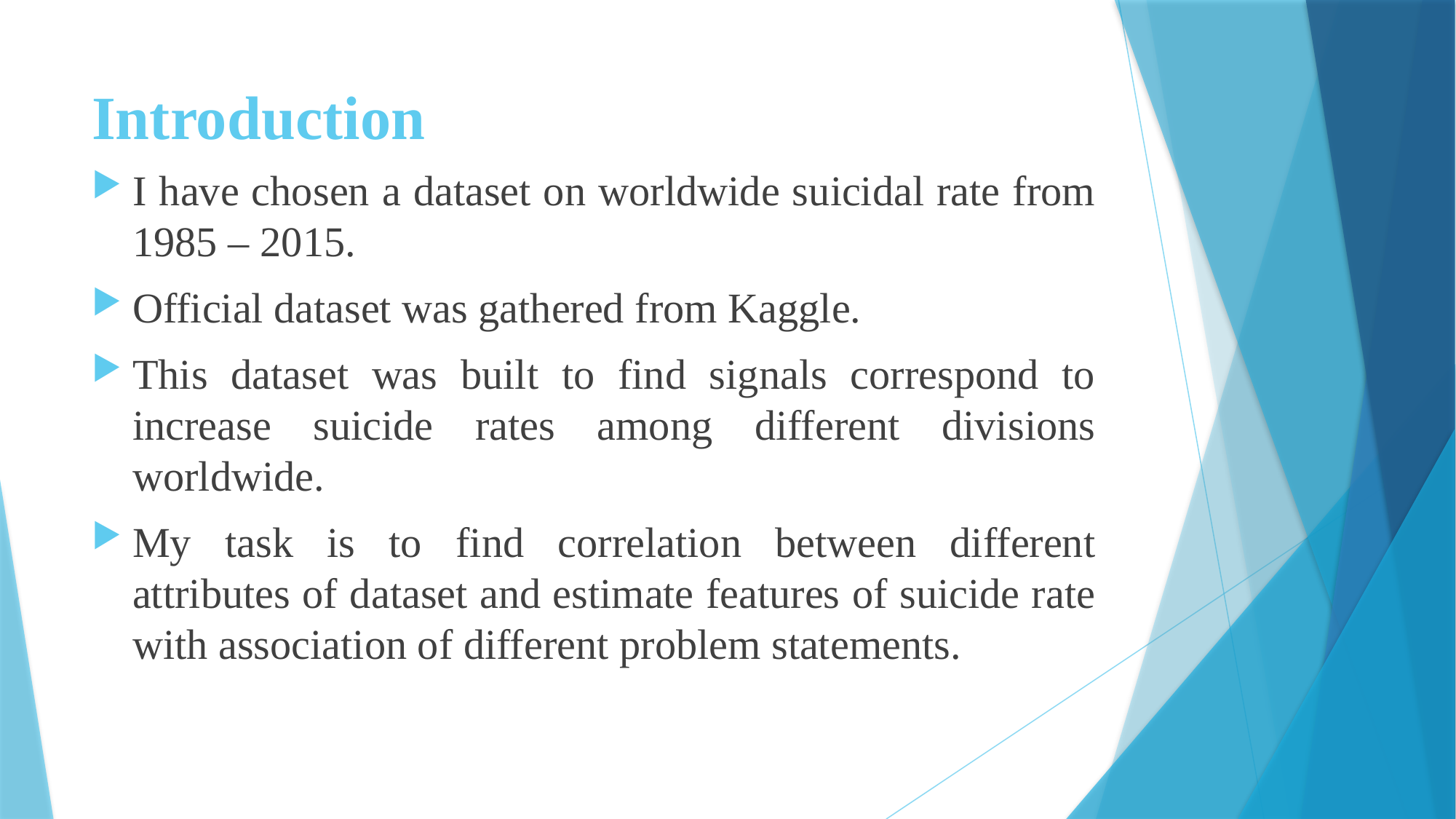

# Introduction
I have chosen a dataset on worldwide suicidal rate from 1985 – 2015.
Official dataset was gathered from Kaggle.
This dataset was built to find signals correspond to increase suicide rates among different divisions worldwide.
My task is to find correlation between different attributes of dataset and estimate features of suicide rate with association of different problem statements.